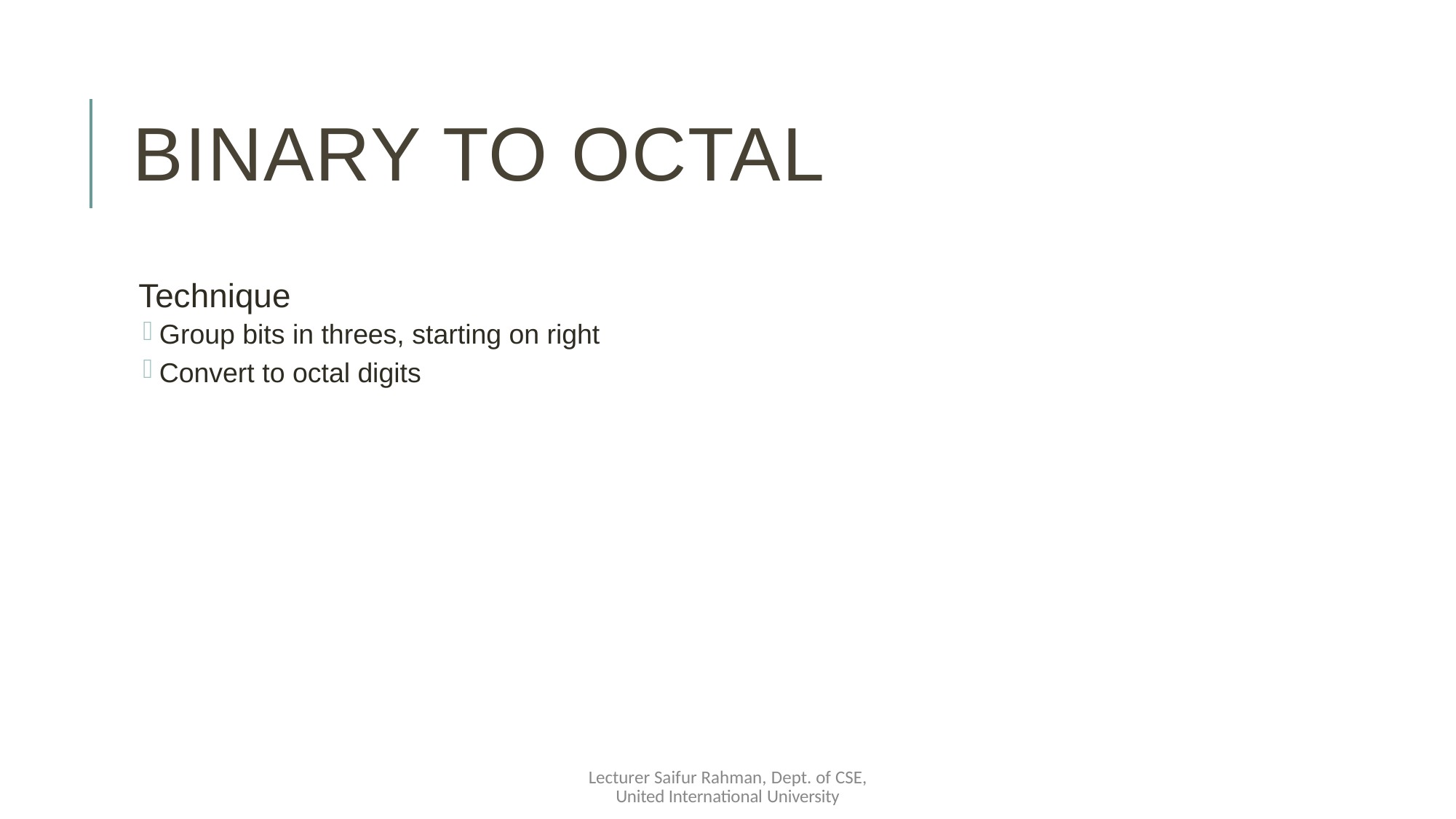

# Binary to Octal
Technique
Group bits in threes, starting on right
Convert to octal digits
Lecturer Saifur Rahman, Dept. of CSE, United International University